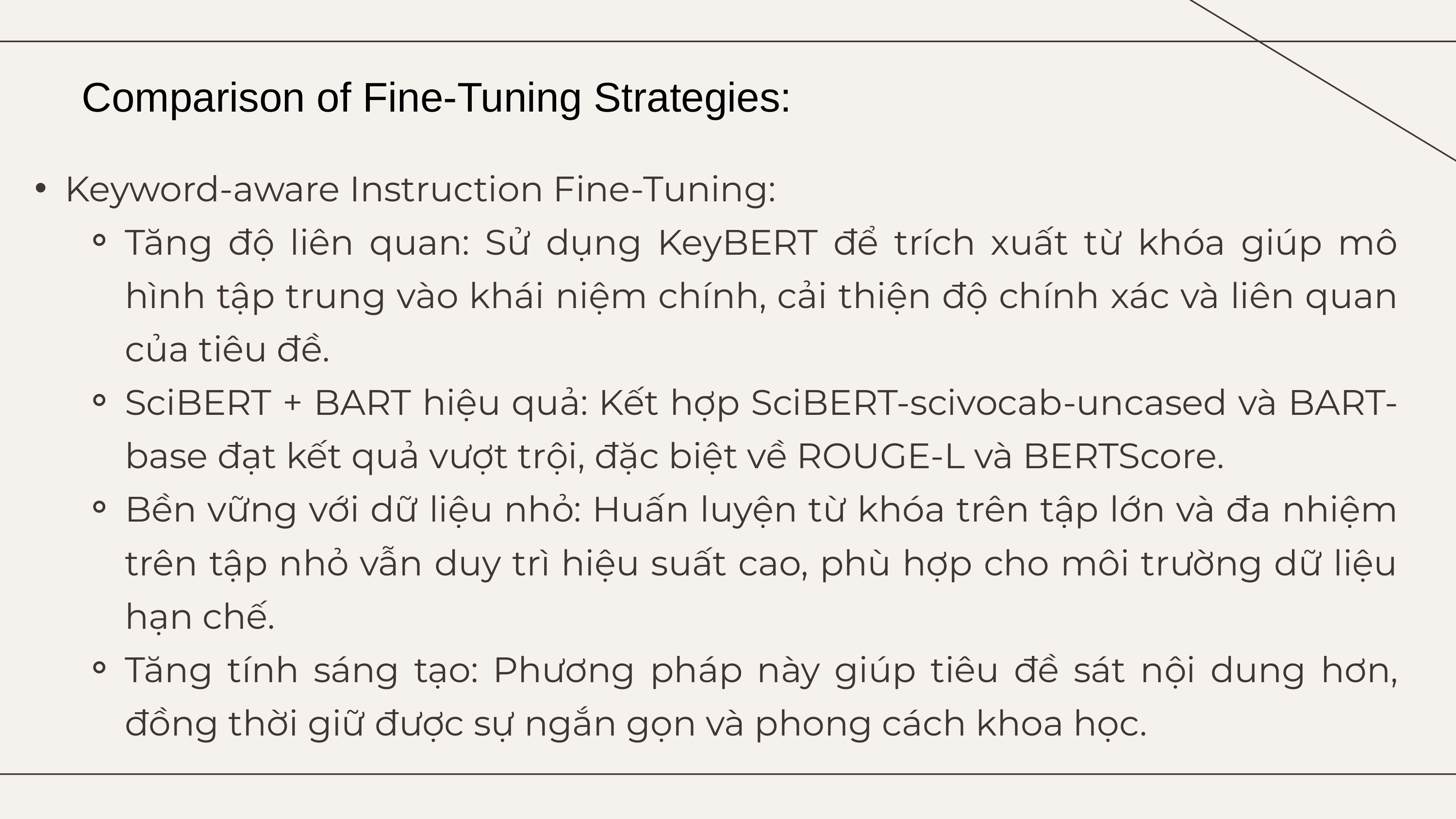

Comparison of Fine-Tuning Strategies:

Keyword-aware Instruction Fine-Tuning:
Tăng độ liên quan: Sử dụng KeyBERT để trích xuất từ khóa giúp mô hình tập trung vào khái niệm chính, cải thiện độ chính xác và liên quan của tiêu đề.
SciBERT + BART hiệu quả: Kết hợp SciBERT-scivocab-uncased và BART-base đạt kết quả vượt trội, đặc biệt về ROUGE-L và BERTScore.
Bền vững với dữ liệu nhỏ: Huấn luyện từ khóa trên tập lớn và đa nhiệm trên tập nhỏ vẫn duy trì hiệu suất cao, phù hợp cho môi trường dữ liệu hạn chế.
Tăng tính sáng tạo: Phương pháp này giúp tiêu đề sát nội dung hơn, đồng thời giữ được sự ngắn gọn và phong cách khoa học.